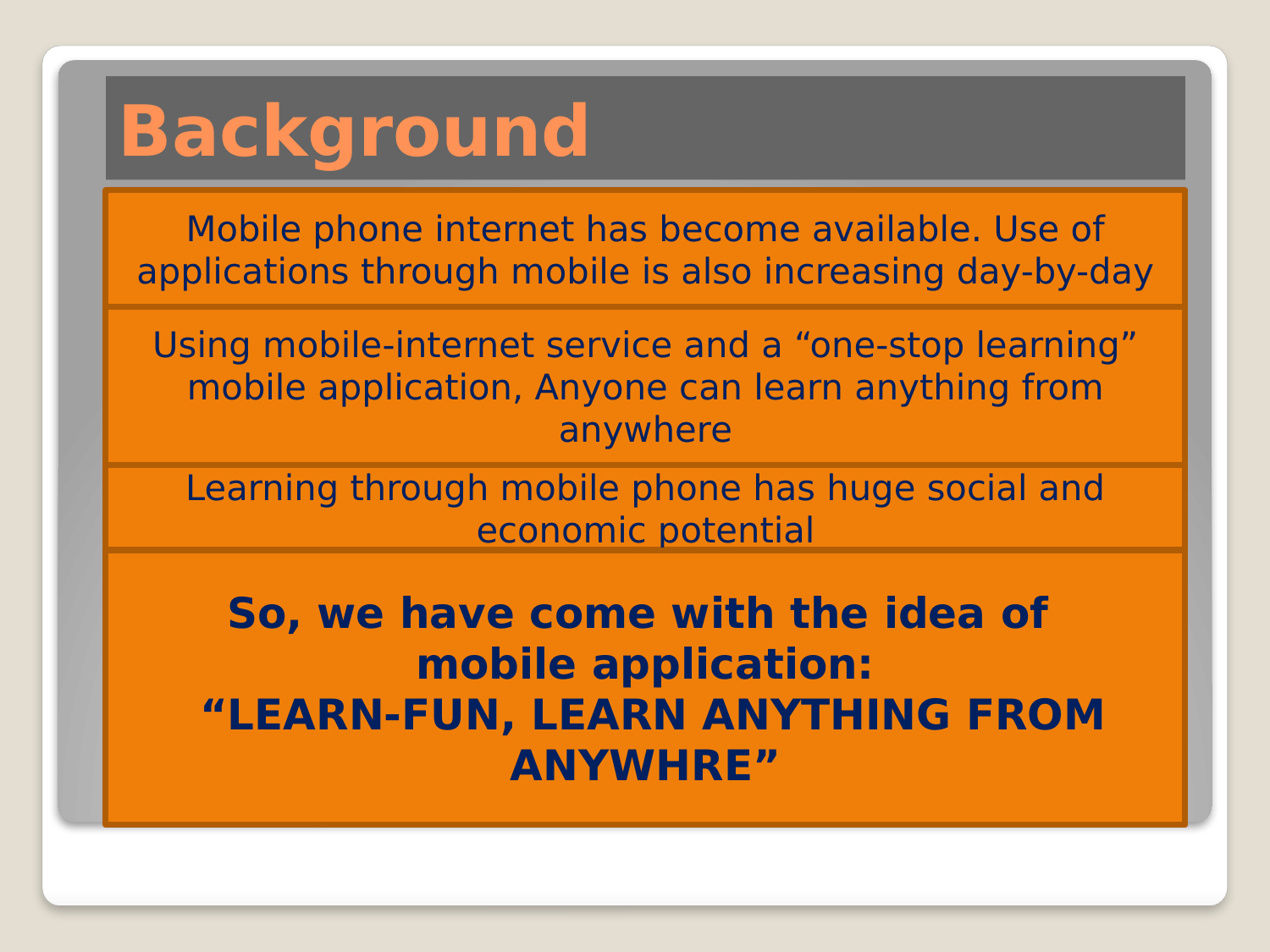

# Background
Mobile phone internet has become available. Use of applications through mobile is also increasing day-by-day
Using mobile-internet service and a “one-stop learning” mobile application, Anyone can learn anything from anywhere
Learning through mobile phone has huge social and economic potential
So, we have come with the idea of
mobile application:
 “LEARN-FUN, LEARN ANYTHING FROM ANYWHRE”